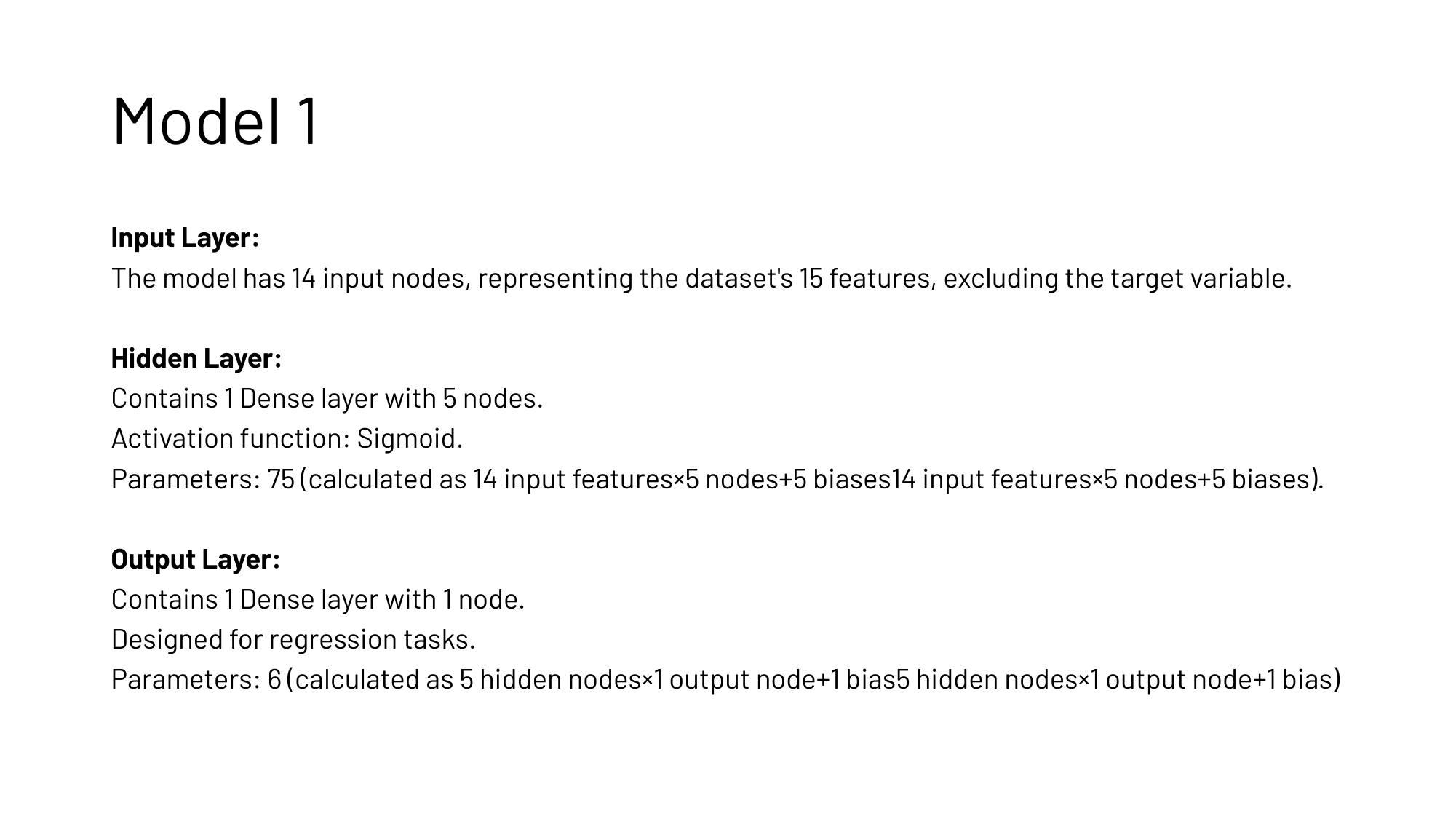

# Model 1
Input Layer:
The model has 14 input nodes, representing the dataset's 15 features, excluding the target variable.

Hidden Layer:
Contains 1 Dense layer with 5 nodes.
Activation function: Sigmoid.
Parameters: 75 (calculated as 14 input features×5 nodes+5 biases14 input features×5 nodes+5 biases).

Output Layer:
Contains 1 Dense layer with 1 node.
Designed for regression tasks.
Parameters: 6 (calculated as 5 hidden nodes×1 output node+1 bias5 hidden nodes×1 output node+1 bias)